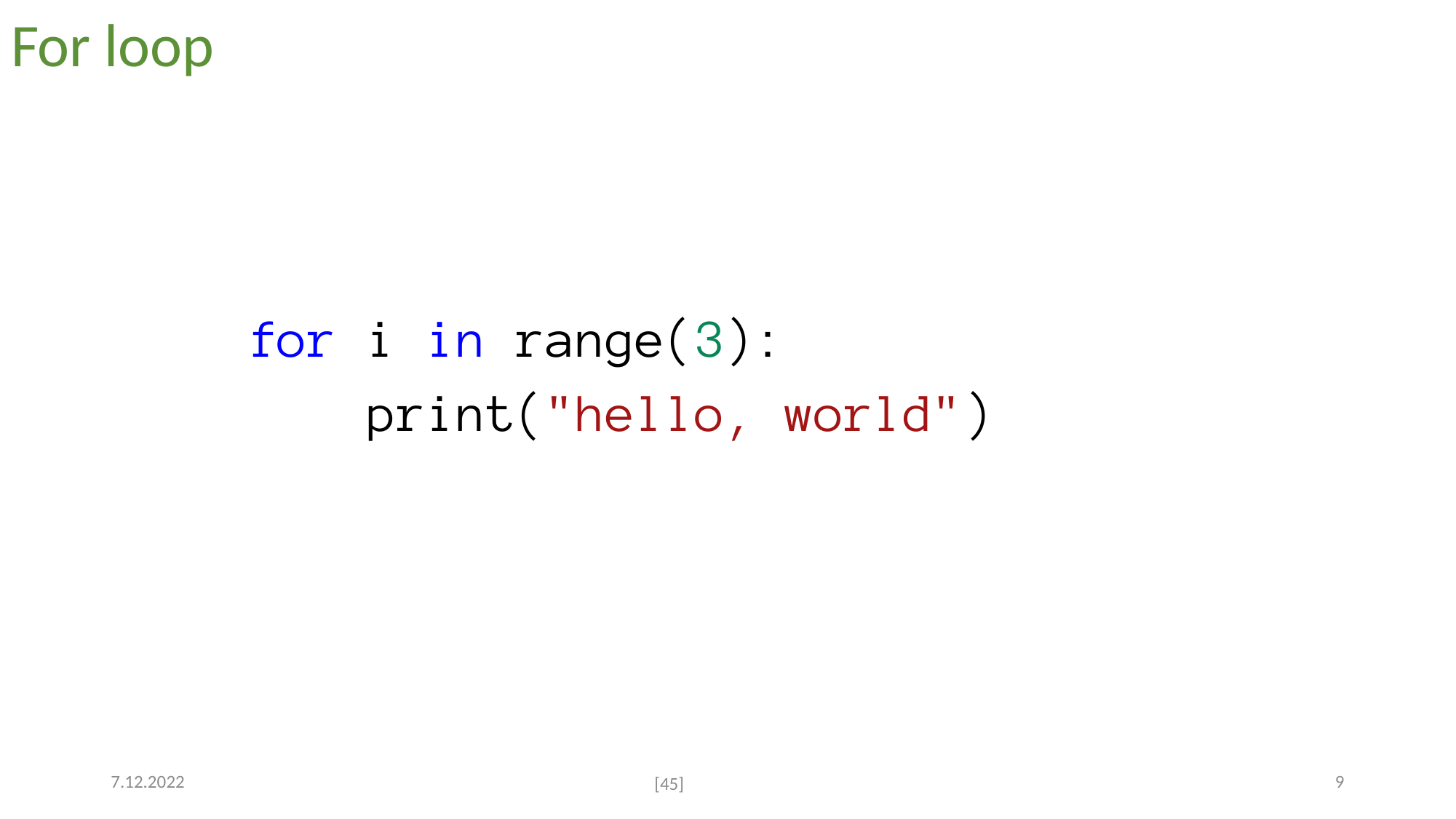

# For loop
for i in range(3):
    print("hello, world")

7.12.2022
9
[45]